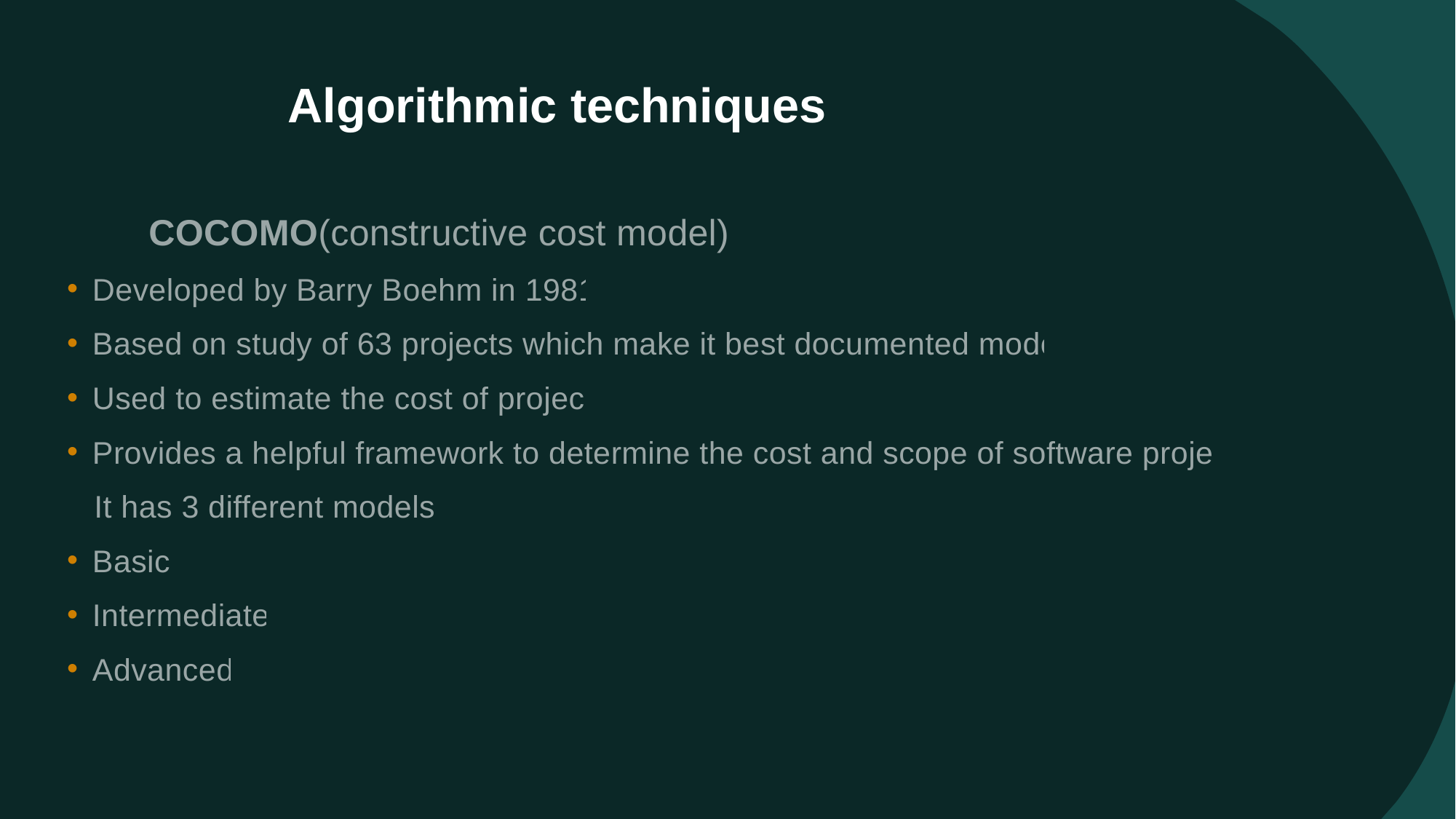

# Algorithmic techniques
               COCOMO(constructive cost model):
Developed by Barry Boehm in 1981
Based on study of 63 projects which make it best documented model
Used to estimate the cost of project
Provides a helpful framework to determine the cost and scope of software project
   It has 3 different models:
Basic
Intermediate
Advanced